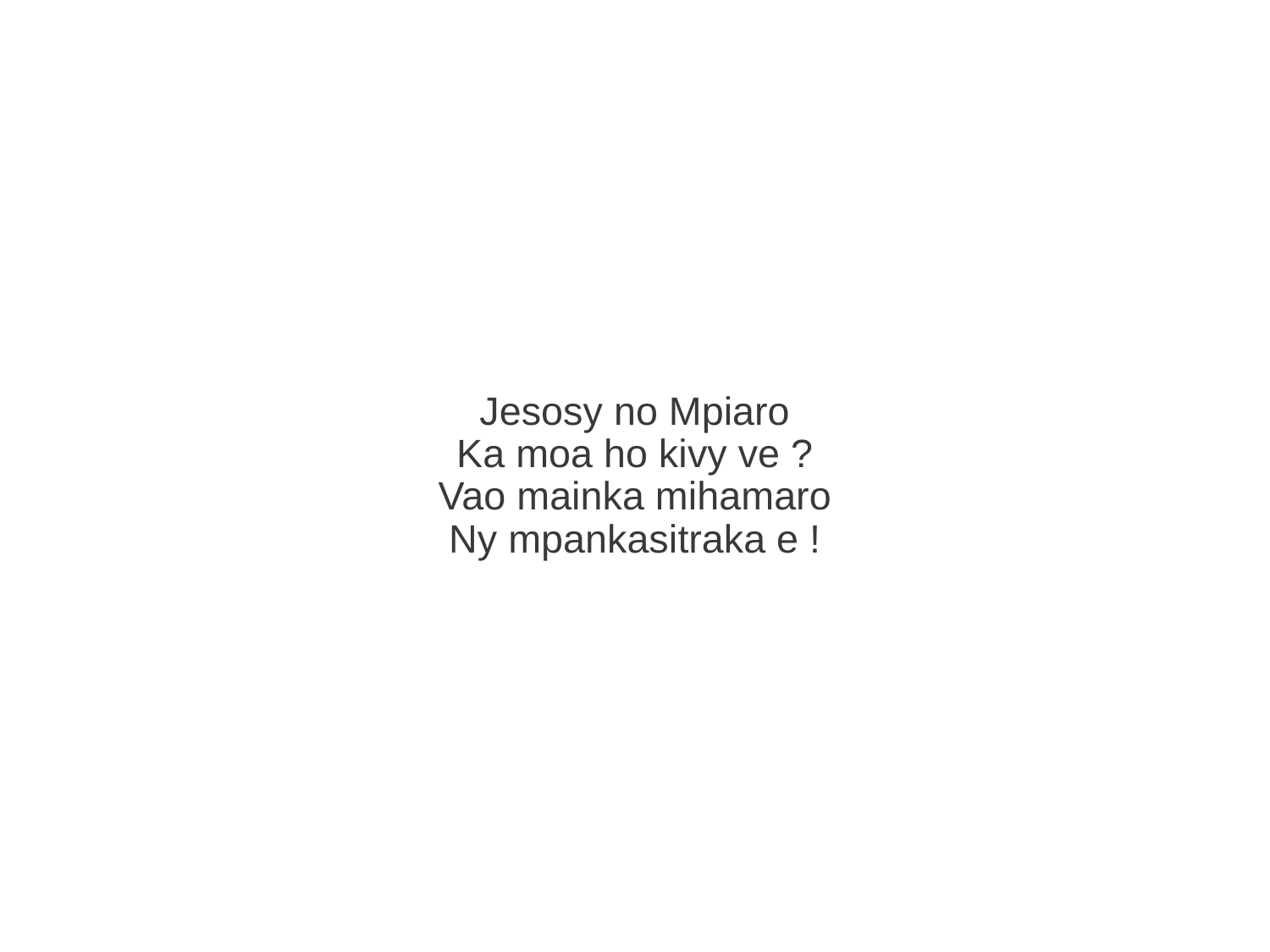

Jesosy no Mpiaro
Ka moa ho kivy ve ?
Vao mainka mihamaro
Ny mpankasitraka e !